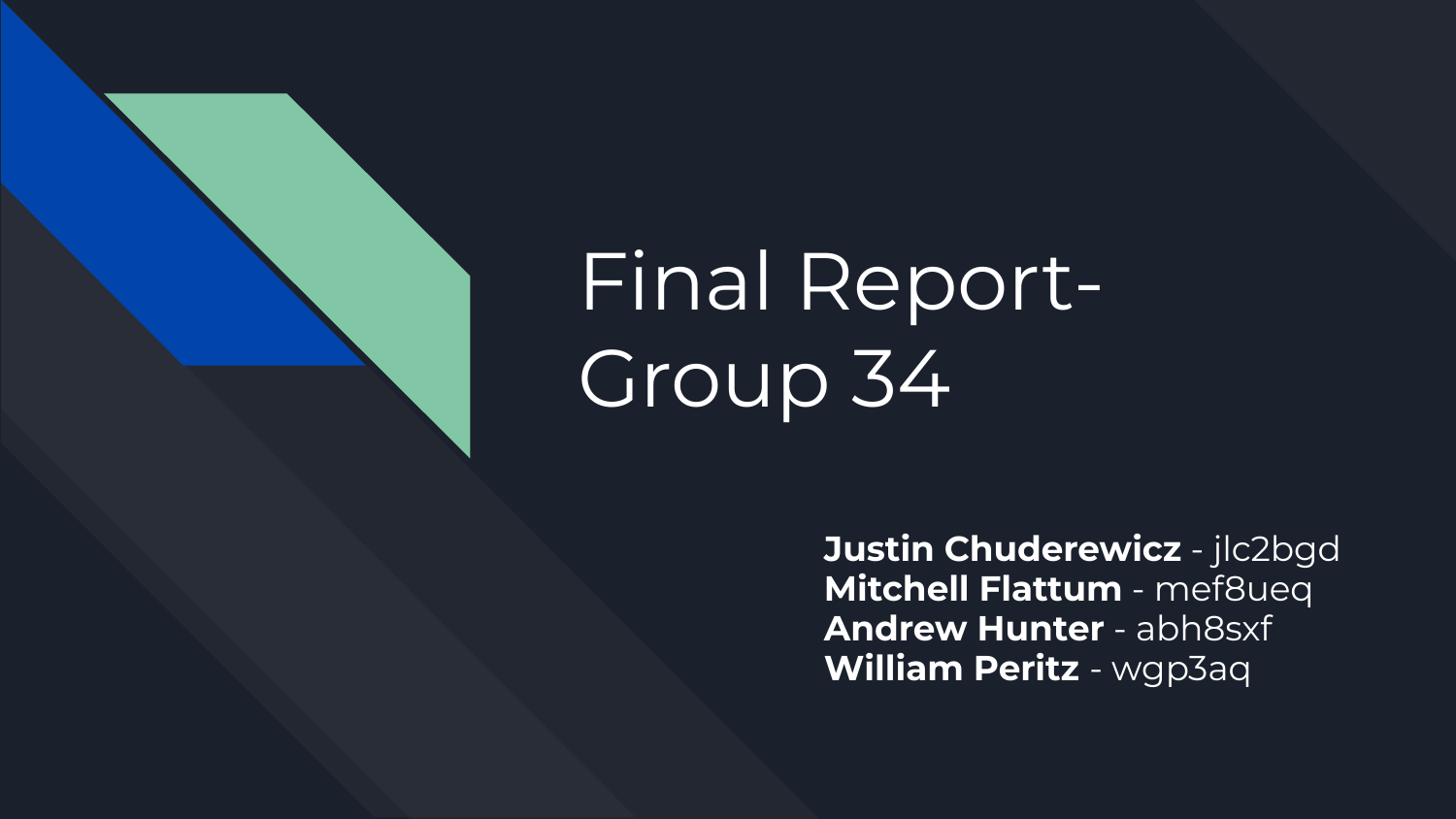

# Final Report- Group 34
Justin Chuderewicz - jlc2bgd
Mitchell Flattum - mef8ueq
Andrew Hunter - abh8sxf
William Peritz - wgp3aq